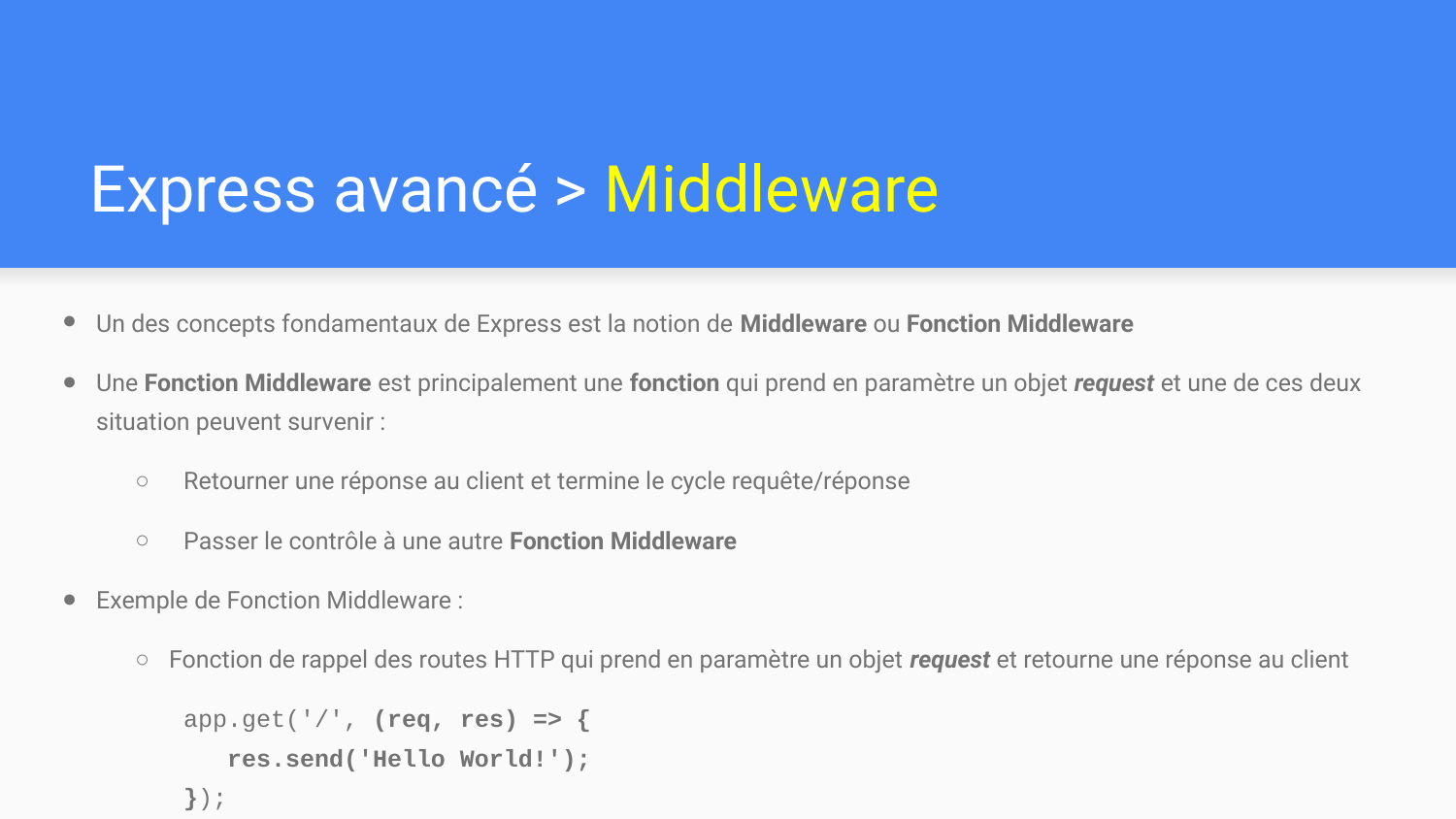

# Express avancé > Middleware
Un des concepts fondamentaux de Express est la notion de Middleware ou Fonction Middleware
Une Fonction Middleware est principalement une fonction qui prend en paramètre un objet request et une de ces deux situation peuvent survenir :
Retourner une réponse au client et termine le cycle requête/réponse
Passer le contrôle à une autre Fonction Middleware
Exemple de Fonction Middleware :
Fonction de rappel des routes HTTP qui prend en paramètre un objet request et retourne une réponse au client
app.get('/', (req, res) => {
   res.send('Hello World!');
});